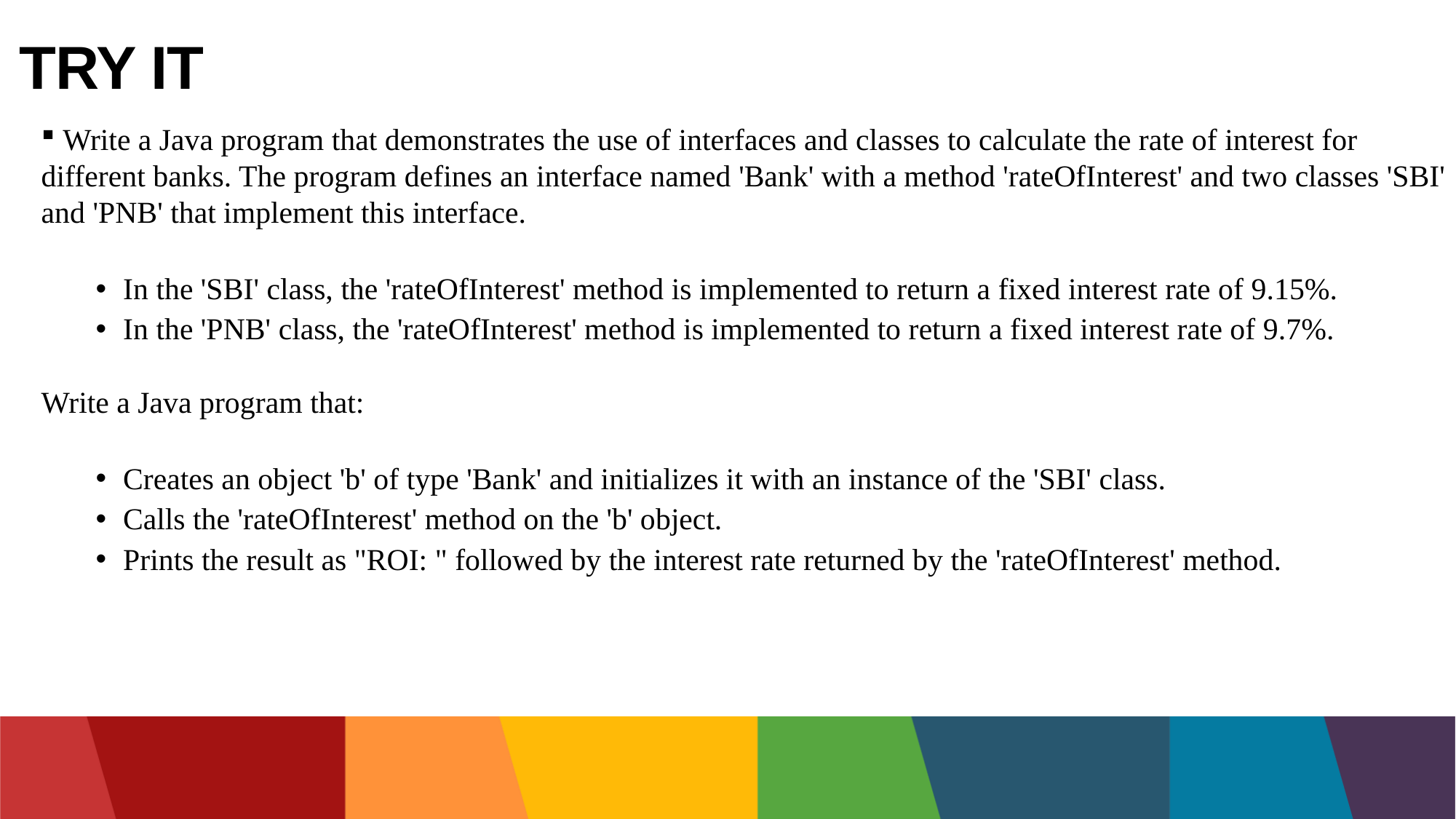

# TRY IT
 Write a Java program that demonstrates the use of interfaces and classes to calculate the rate of interest for different banks. The program defines an interface named 'Bank' with a method 'rateOfInterest' and two classes 'SBI' and 'PNB' that implement this interface.

In the 'SBI' class, the 'rateOfInterest' method is implemented to return a fixed interest rate of 9.15%.
In the 'PNB' class, the 'rateOfInterest' method is implemented to return a fixed interest rate of 9.7%.

Write a Java program that:

Creates an object 'b' of type 'Bank' and initializes it with an instance of the 'SBI' class.
Calls the 'rateOfInterest' method on the 'b' object.
Prints the result as "ROI: " followed by the interest rate returned by the 'rateOfInterest' method.